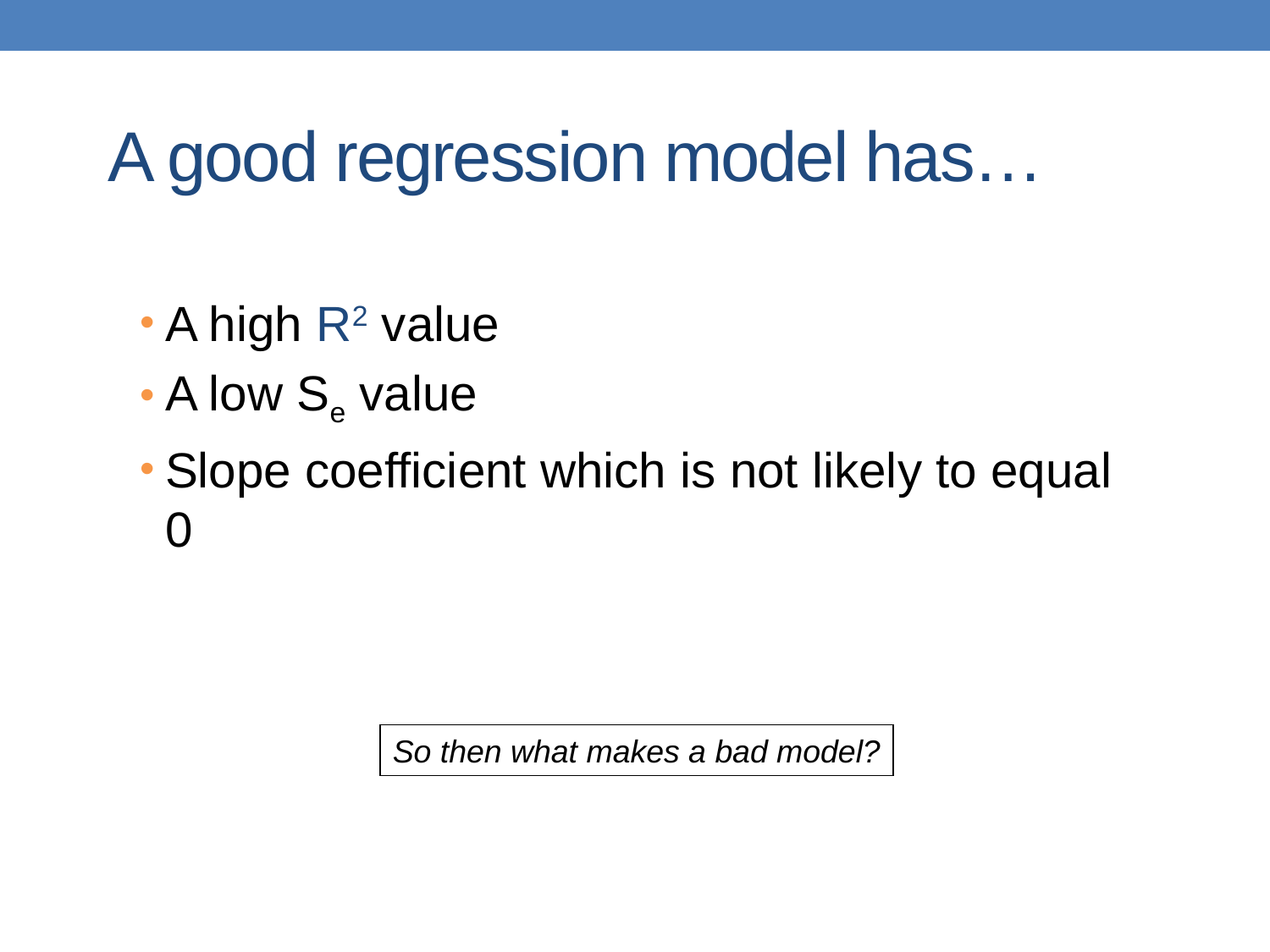

# A good regression model has…
A high R2 value
A low Se value
Slope coefficient which is not likely to equal 0
So then what makes a bad model?